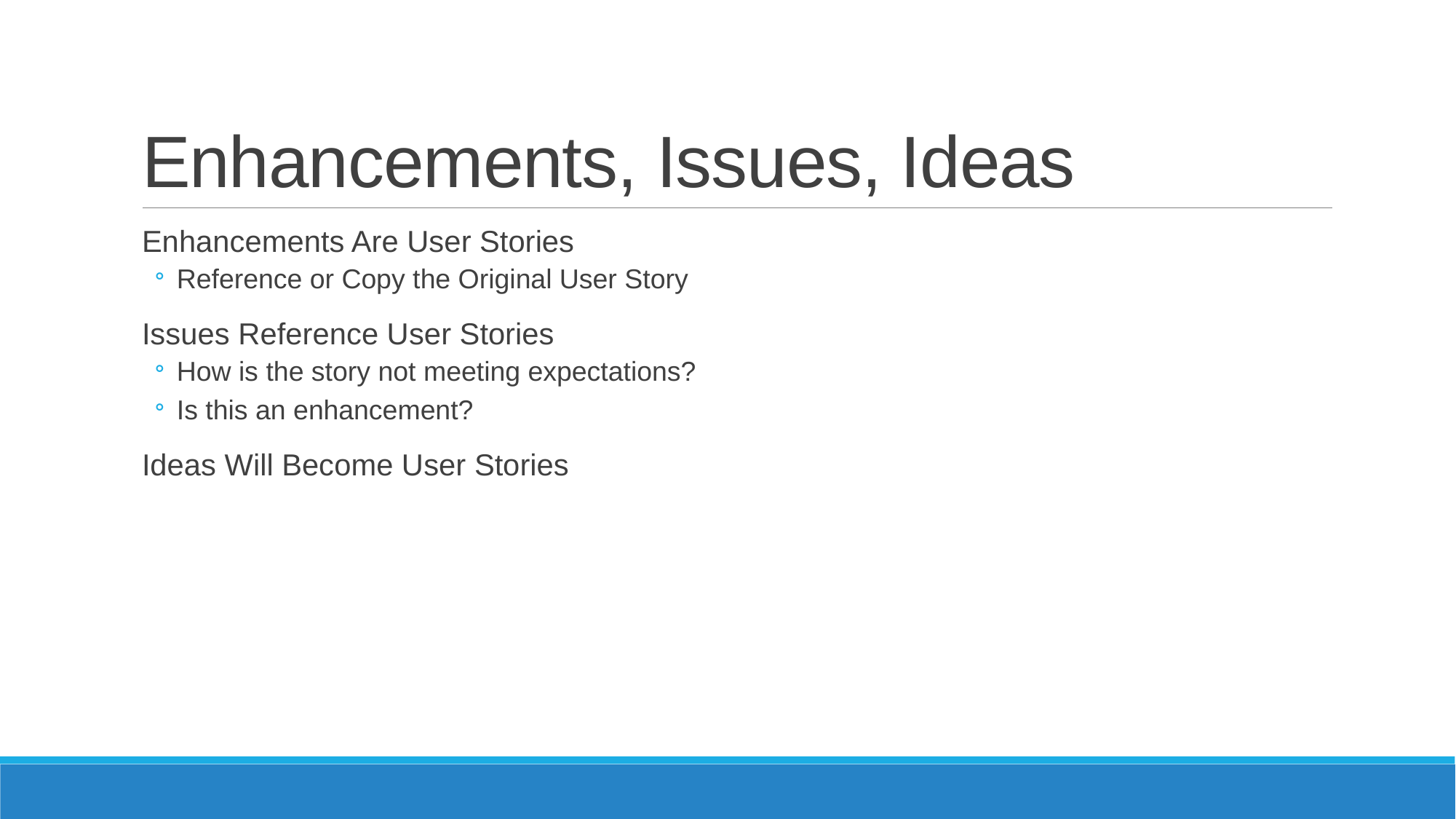

# Enhancements, Issues, Ideas
Enhancements Are User Stories
Reference or Copy the Original User Story
Issues Reference User Stories
How is the story not meeting expectations?
Is this an enhancement?
Ideas Will Become User Stories